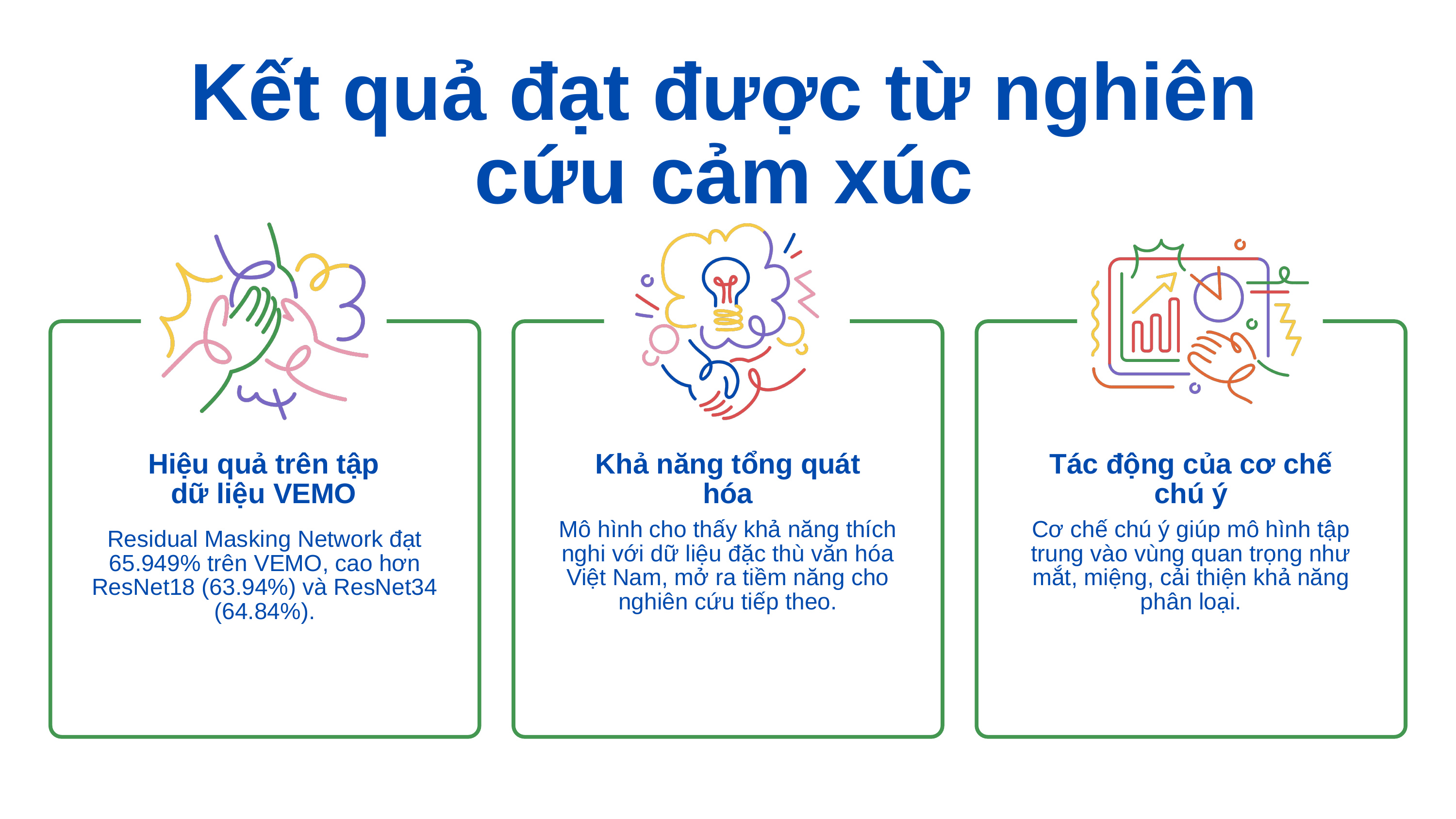

Kết quả đạt được từ nghiên cứu cảm xúc

Hiệu quả trên tập dữ liệu VEMO
Khả năng tổng quát hóa
Tác động của cơ chế chú ý
Mô hình cho thấy khả năng thích nghi với dữ liệu đặc thù văn hóa Việt Nam, mở ra tiềm năng cho nghiên cứu tiếp theo.
Cơ chế chú ý giúp mô hình tập trung vào vùng quan trọng như mắt, miệng, cải thiện khả năng phân loại.
Residual Masking Network đạt 65.949% trên VEMO, cao hơn ResNet18 (63.94%) và ResNet34 (64.84%).